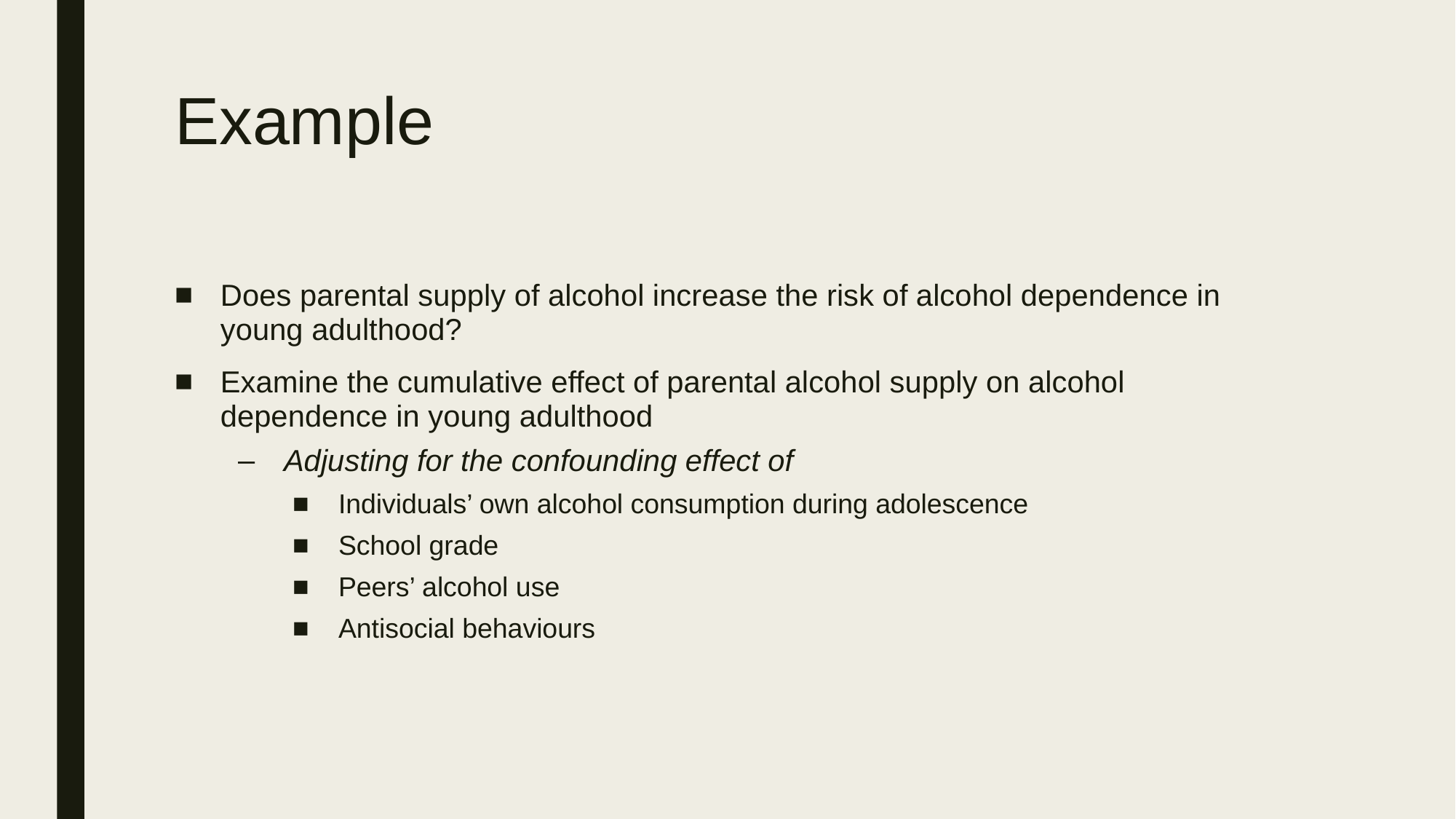

# Example
Does parental supply of alcohol increase the risk of alcohol dependence in young adulthood?
Examine the cumulative effect of parental alcohol supply on alcohol dependence in young adulthood
Adjusting for the confounding effect of
Individuals’ own alcohol consumption during adolescence
School grade
Peers’ alcohol use
Antisocial behaviours